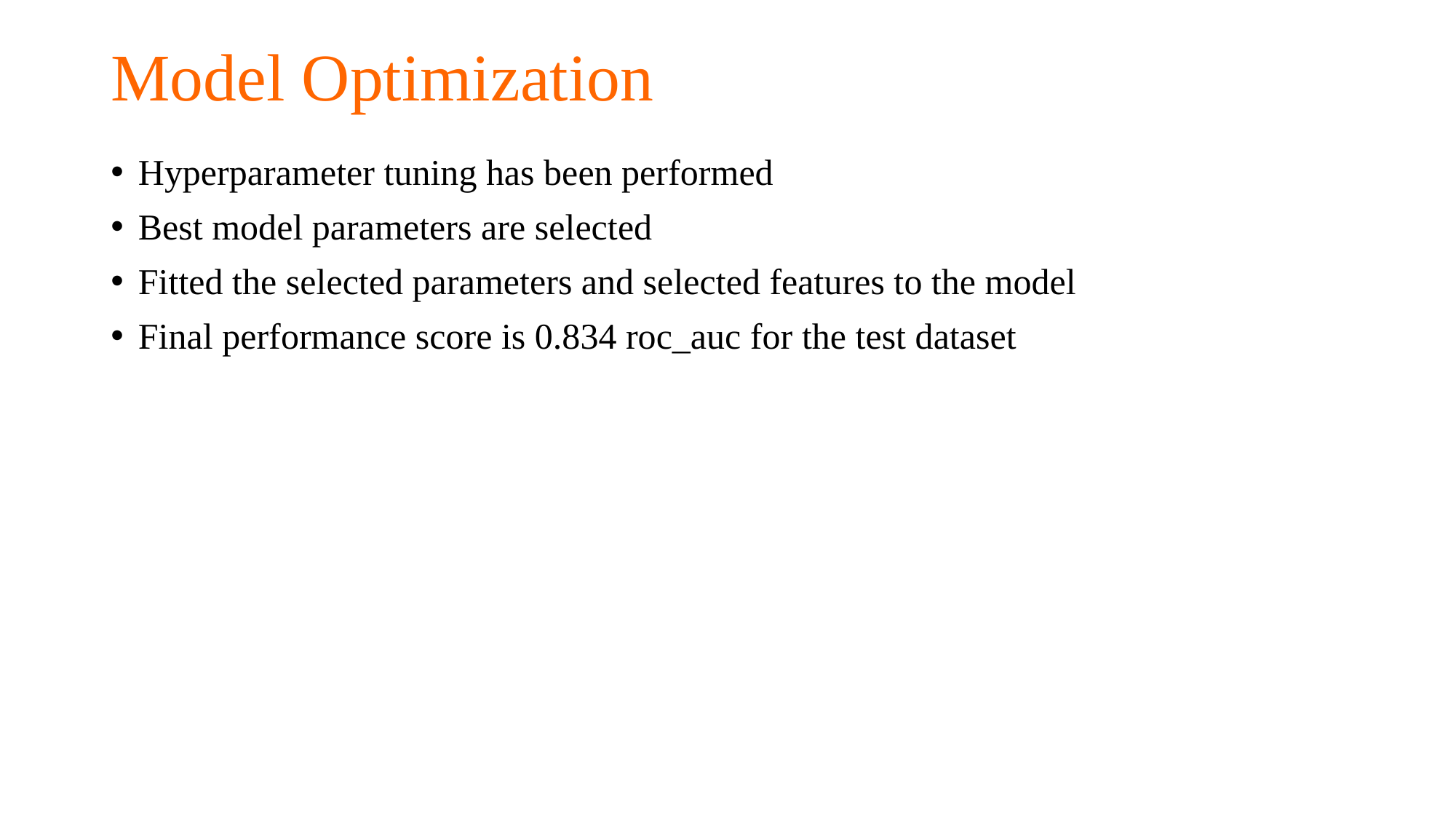

# Model Optimization
Hyperparameter tuning has been performed
Best model parameters are selected
Fitted the selected parameters and selected features to the model
Final performance score is 0.834 roc_auc for the test dataset